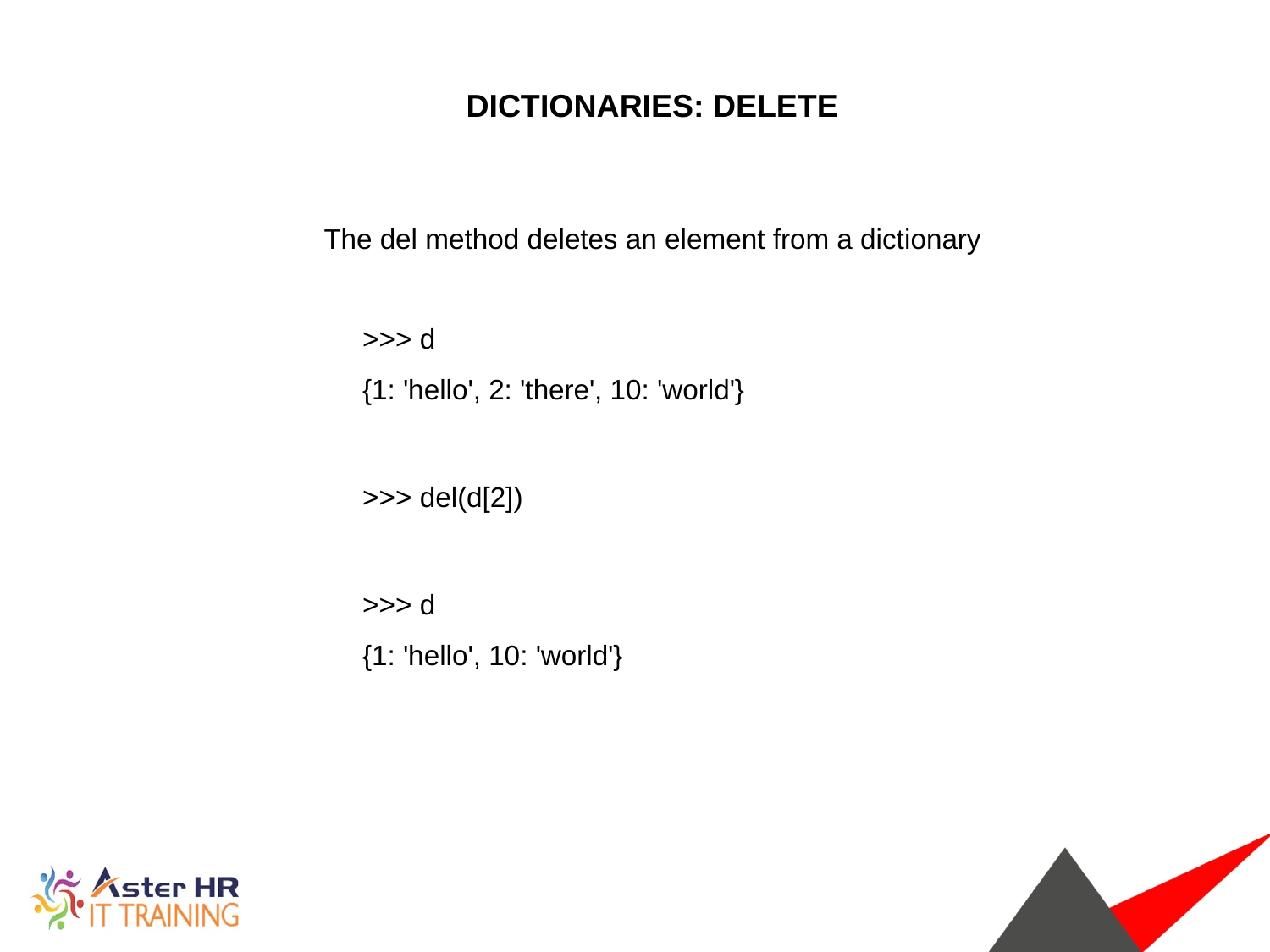

DICTIONARIES: DELETE
The del method deletes an element from a dictionary

>>> d
{1: 'hello', 2: 'there', 10: 'world'}

>>> del(d[2])

>>> d
{1: 'hello', 10: 'world'}